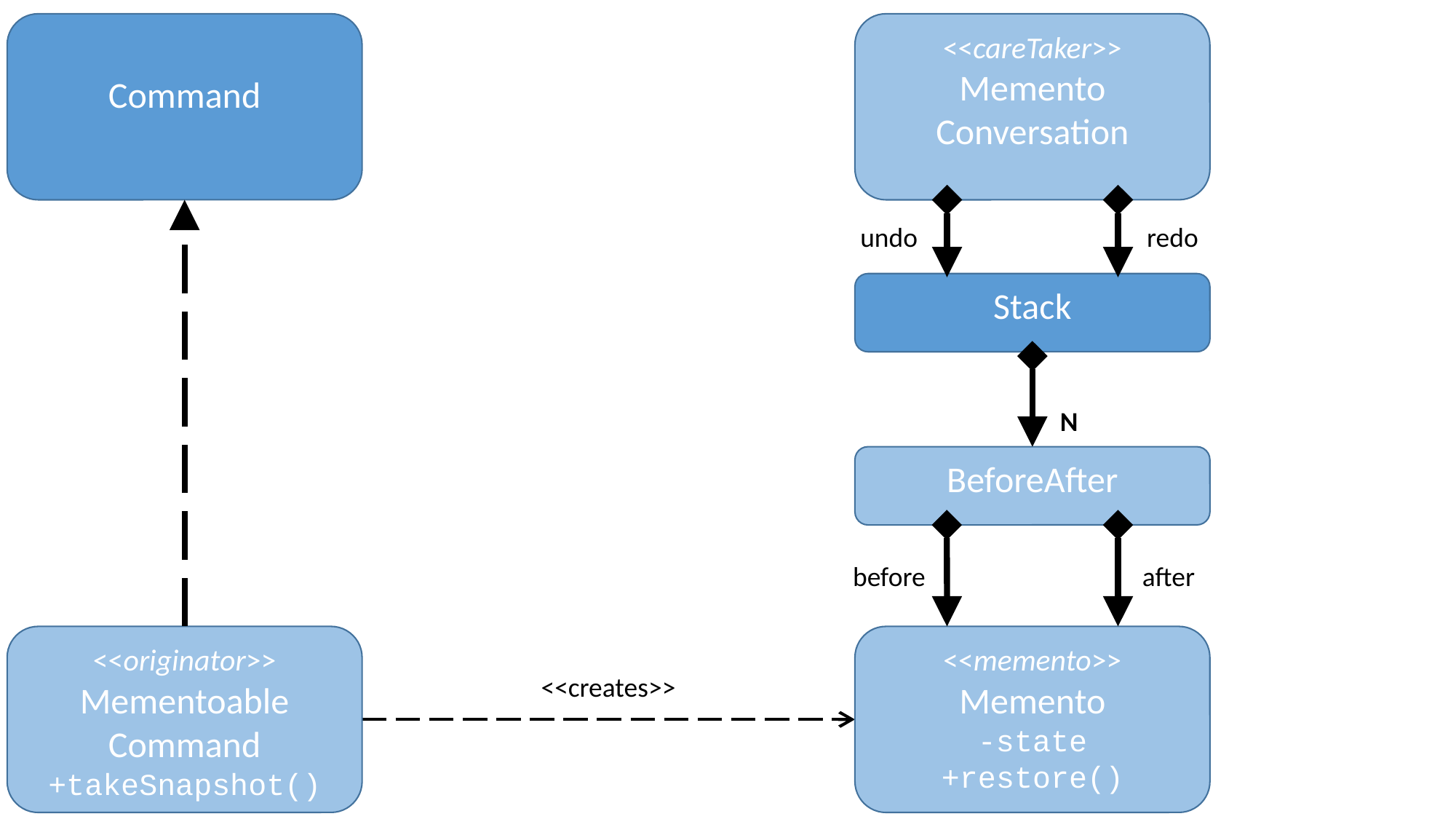

Command

<<careTaker>>
Memento
Conversation

undo
redo
Stack

N
BeforeAfter

before
after
<<originator>>
Mementoable
Command
+takeSnapshot()

<<memento>>
Memento
-state
+restore()

<<creates>>